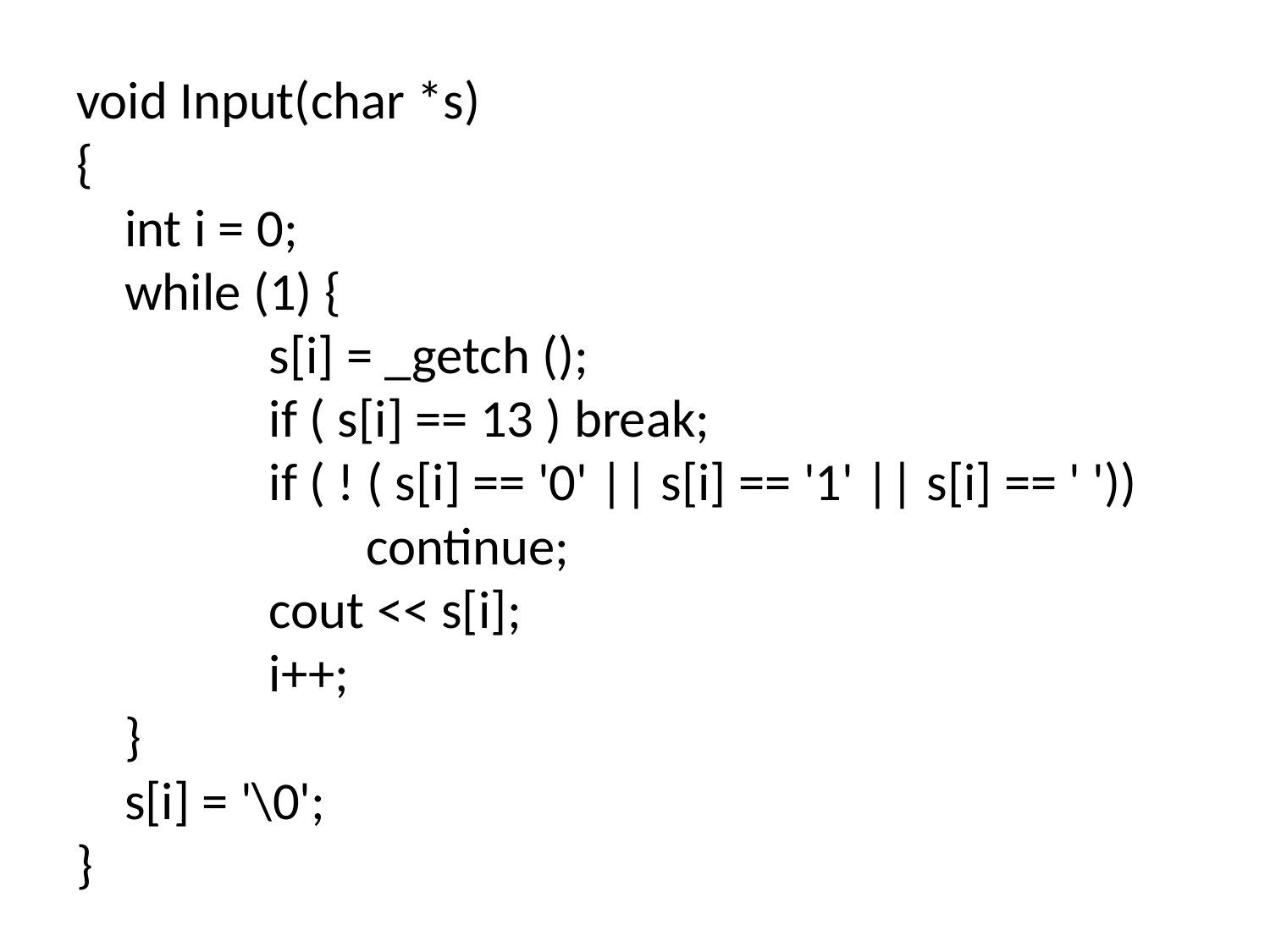

void Input(char *s)
{
  	int i = 0;
  	while (1) {
                s[i] = _getch ();
                if ( s[i] == 13 ) break;
                if ( ! ( s[i] == '0' || s[i] == '1' || s[i] == ' '))
                        continue;
                cout << s[i];
                i++;
  	}
  	s[i] = '\0';
}